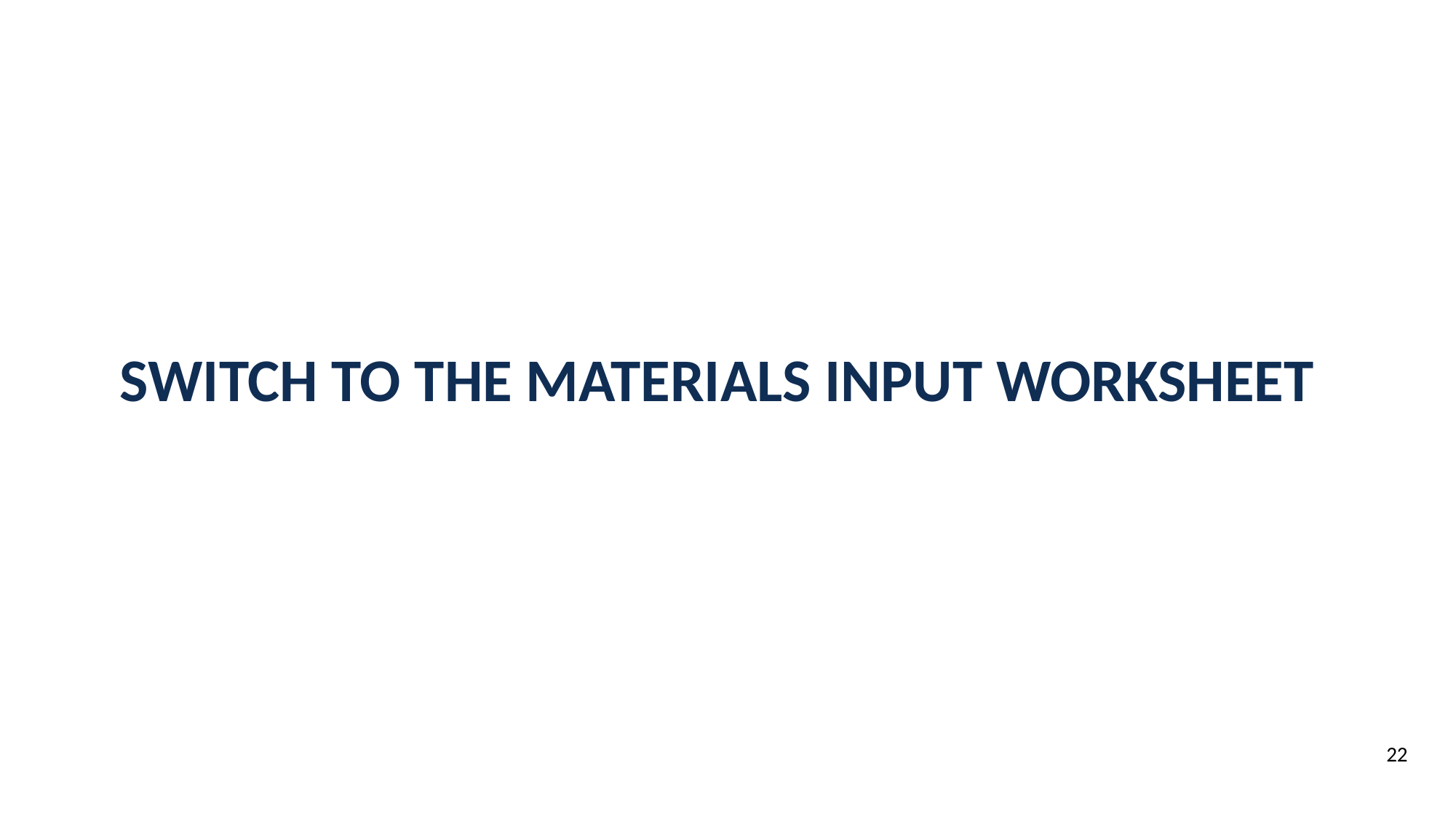

# Switch to the materials input worksheet
22